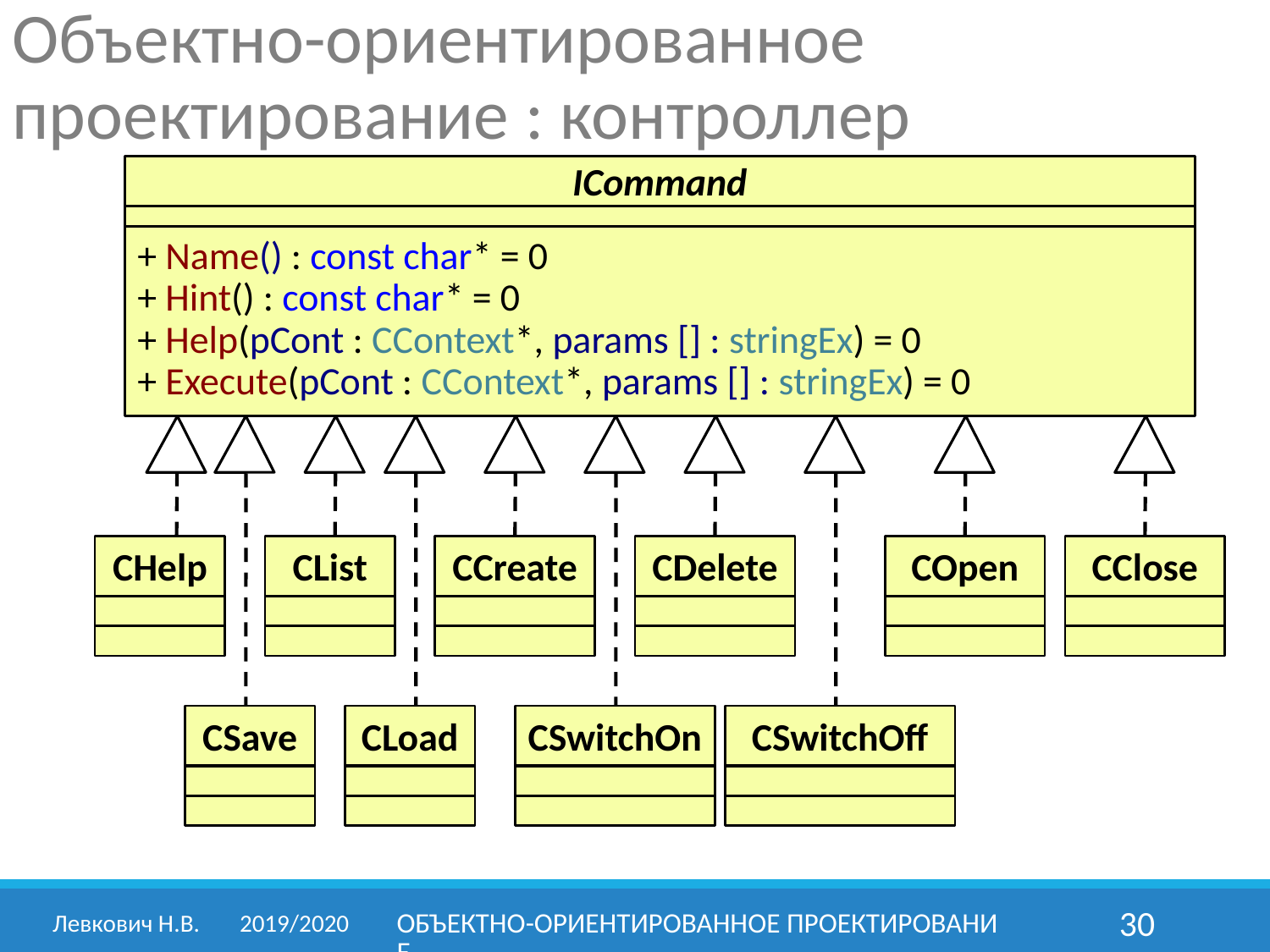

Объектно-ориентированное проектирование : контроллер
ICommand
+ Name() : const char* = 0
+ Hint() : const char* = 0
+ Help(pCont : CContext*, params [] : stringEx) = 0
+ Execute(pCont : CContext*, params [] : stringEx) = 0

CHelp
CList
CCreate
CDelete
COpen
CClose
CSave
CLoad
CSwitchOn
CSwitchOff
Левкович Н.В.	2019/2020
Объектно-ориентированное проектирование
30